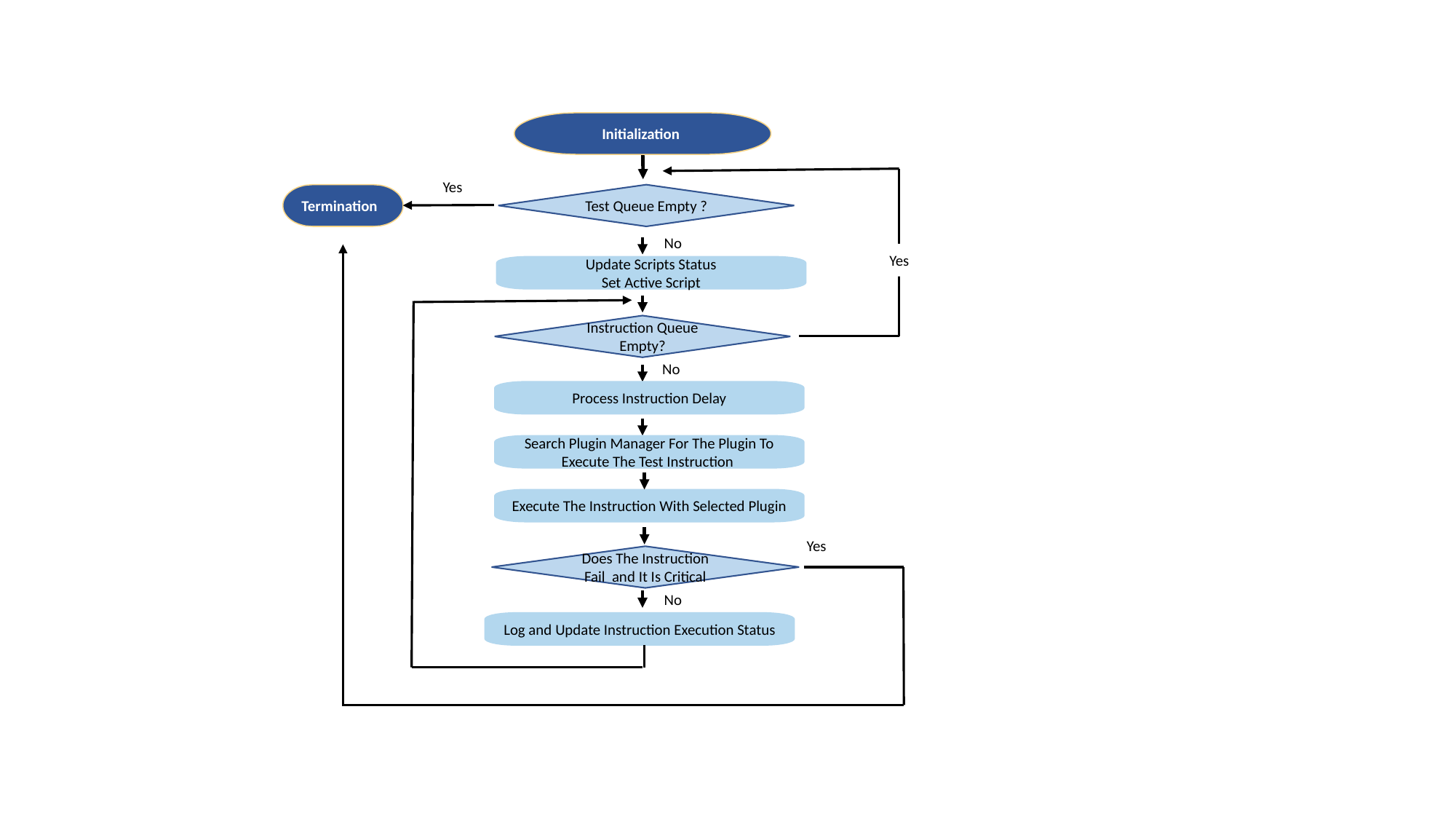

Initialization
Yes
Termination
Test Queue Empty ?
No
Yes
Update Scripts Status
Set Active Script
Instruction Queue Empty?
No
Process Instruction Delay
Search Plugin Manager For The Plugin To Execute The Test Instruction
Execute The Instruction With Selected Plugin
Yes
Does The Instruction Fail  and It Is Critical
No
Log and Update Instruction Execution Status